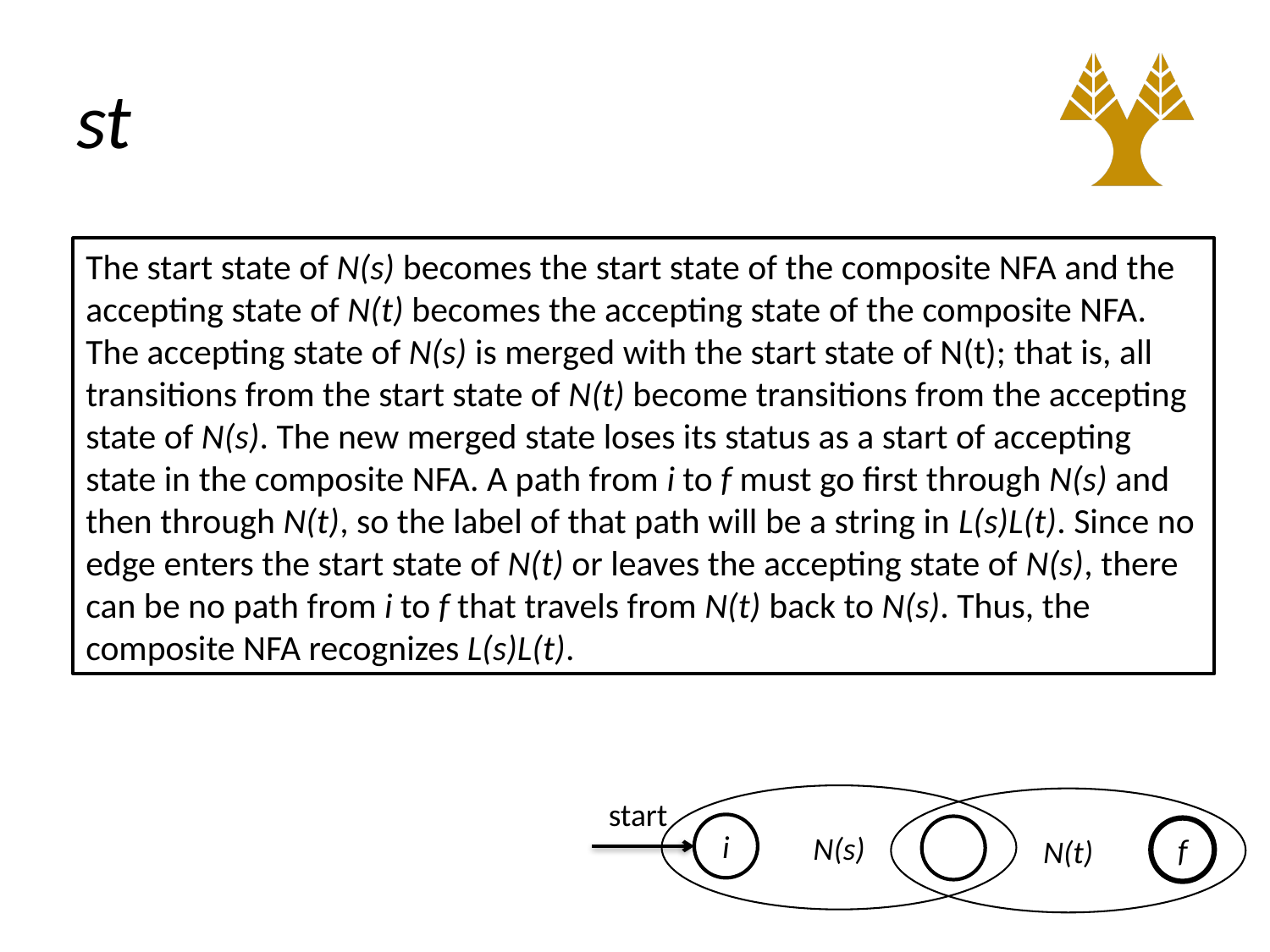

# st
The start state of N(s) becomes the start state of the composite NFA and the accepting state of N(t) becomes the accepting state of the composite NFA. The accepting state of N(s) is merged with the start state of N(t); that is, all transitions from the start state of N(t) become transitions from the accepting state of N(s). The new merged state loses its status as a start of accepting state in the composite NFA. A path from i to f must go first through N(s) and then through N(t), so the label of that path will be a string in L(s)L(t). Since no edge enters the start state of N(t) or leaves the accepting state of N(s), there can be no path from i to f that travels from N(t) back to N(s). Thus, the composite NFA recognizes L(s)L(t).
N(s)
start
N(t)
i

f